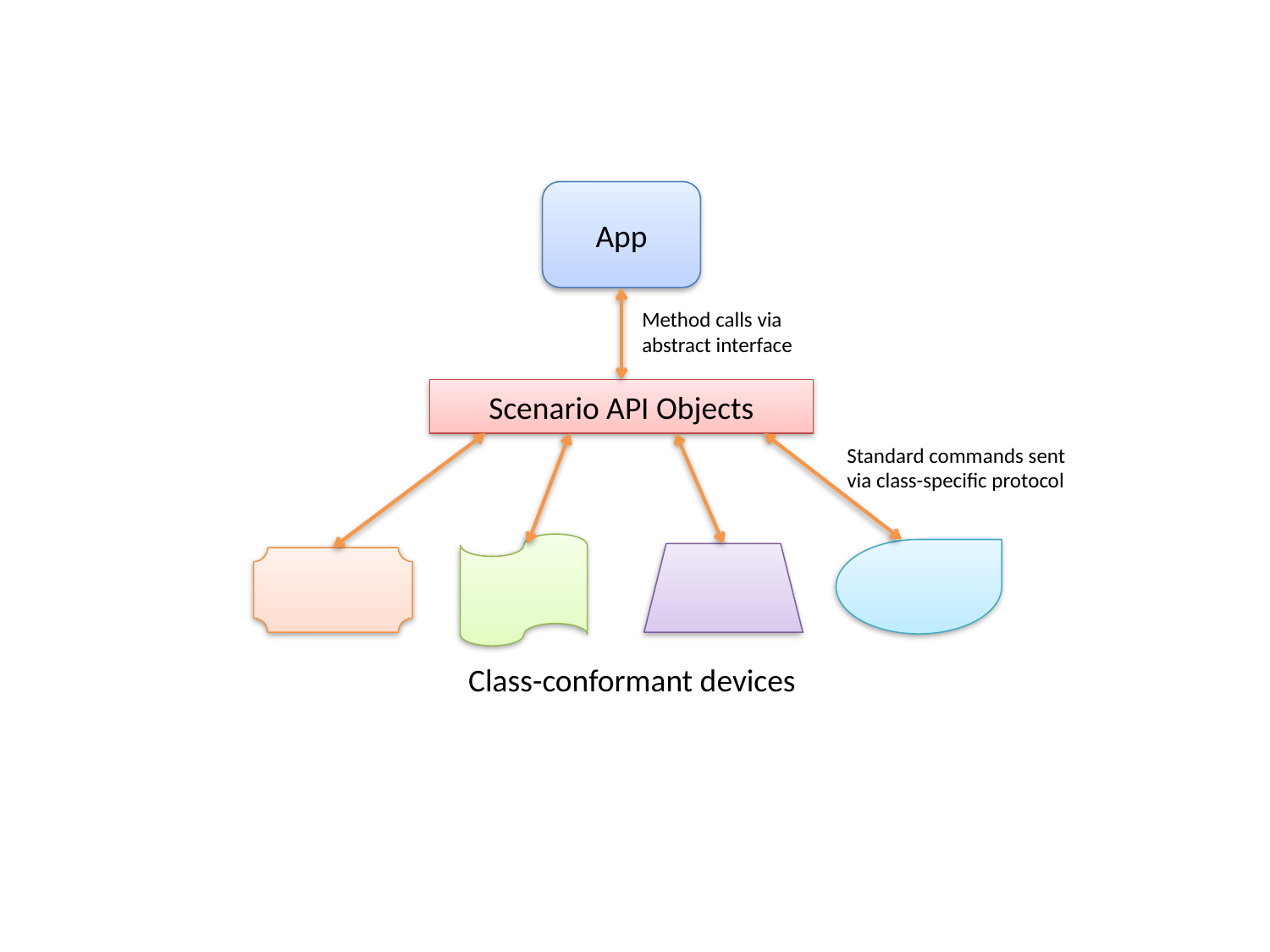

App
Method calls via
abstract interface
Scenario API Objects
Standard commands sent
via class-specific protocol

Class-conformant devices